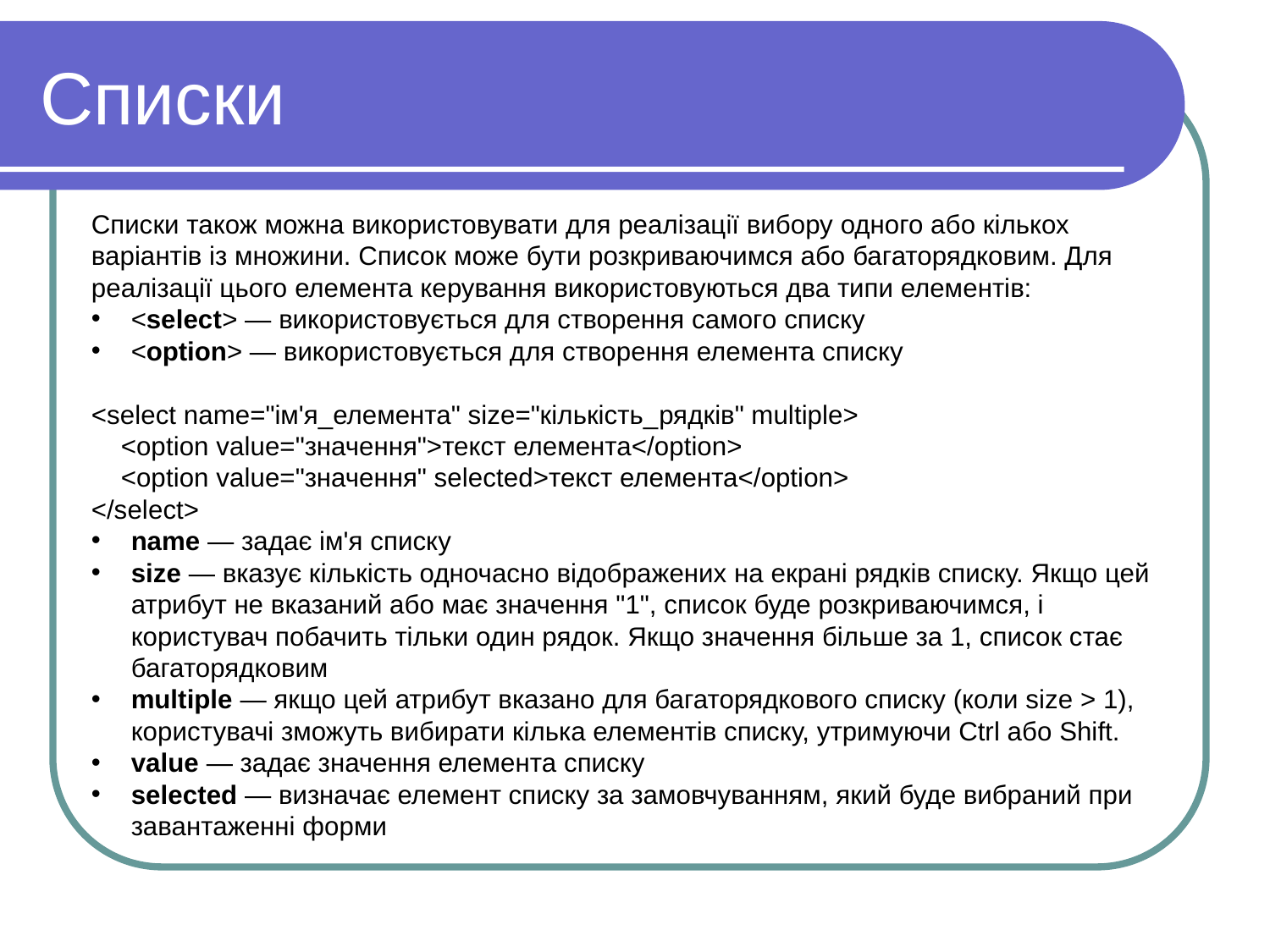

Списки
Списки також можна використовувати для реалізації вибору одного або кількох варіантів із множини. Список може бути розкриваючимся або багаторядковим. Для реалізації цього елемента керування використовуються два типи елементів:
<select> — використовується для створення самого списку
<option> — використовується для створення елемента списку

<select name="ім'я_елемента" size="кількість_рядків" multiple>
    <option value="значення">текст елемента</option>
    <option value="значення" selected>текст елемента</option>
</select>
name — задає ім'я списку
size — вказує кількість одночасно відображених на екрані рядків списку. Якщо цей атрибут не вказаний або має значення "1", список буде розкриваючимся, і користувач побачить тільки один рядок. Якщо значення більше за 1, список стає багаторядковим
multiple — якщо цей атрибут вказано для багаторядкового списку (коли size > 1), користувачі зможуть вибирати кілька елементів списку, утримуючи Ctrl або Shift.
value — задає значення елемента списку
selected — визначає елемент списку за замовчуванням, який буде вибраний при завантаженні форми